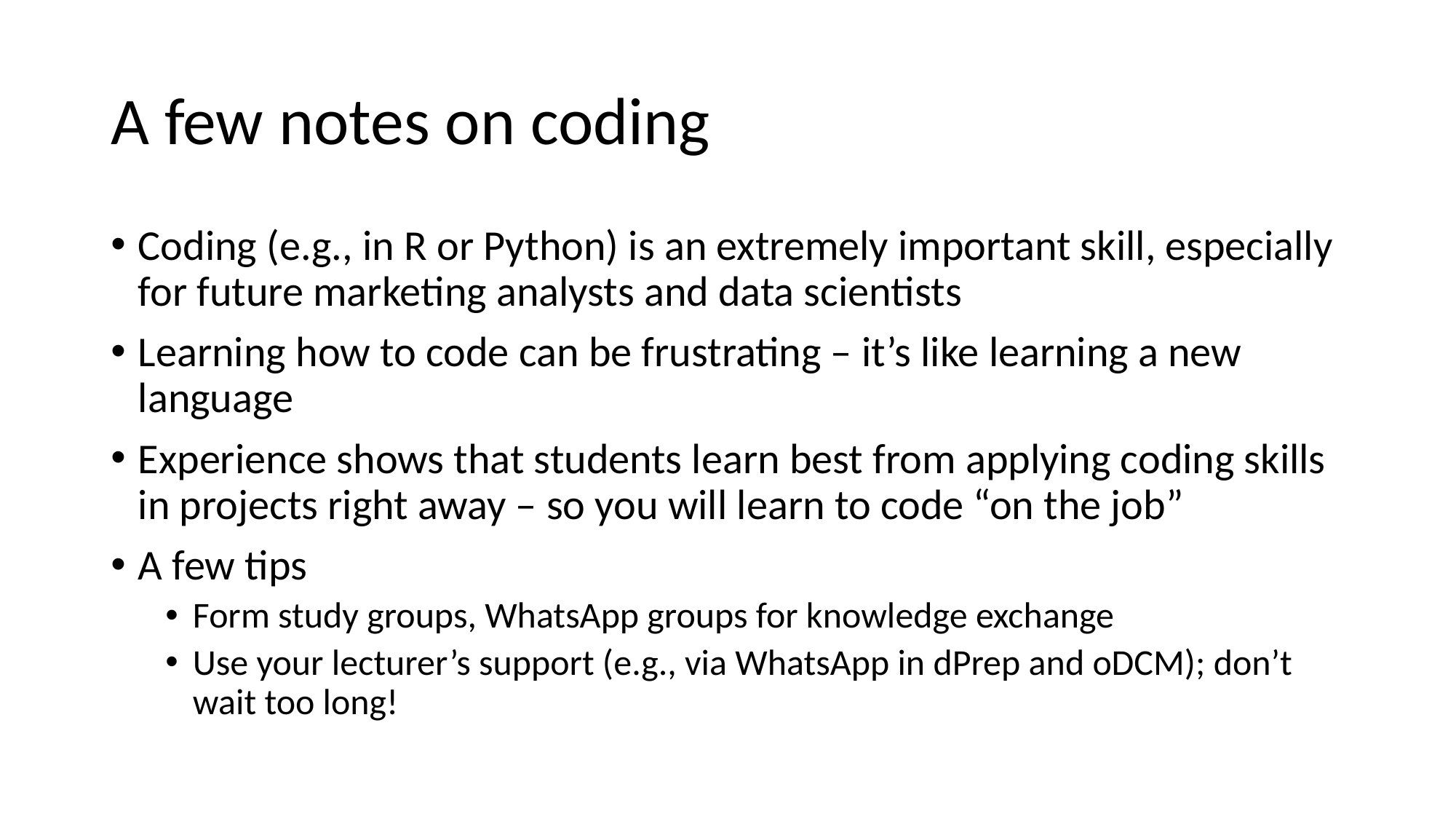

# A few notes on coding
Coding (e.g., in R or Python) is an extremely important skill, especially for future marketing analysts and data scientists
Learning how to code can be frustrating – it’s like learning a new language
Experience shows that students learn best from applying coding skills in projects right away – so you will learn to code “on the job”
A few tips
Form study groups, WhatsApp groups for knowledge exchange
Use your lecturer’s support (e.g., via WhatsApp in dPrep and oDCM); don’t wait too long!